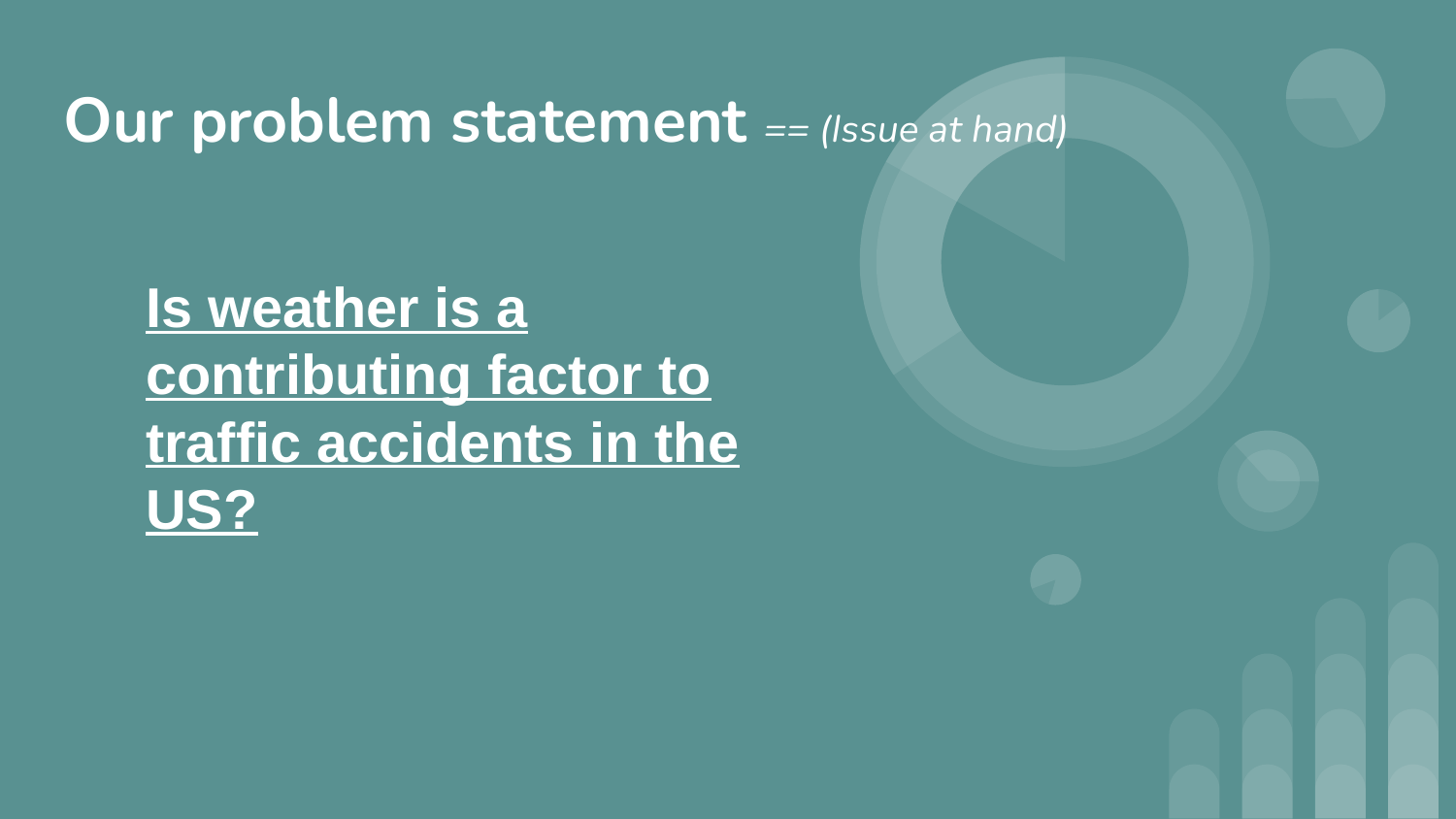

Our problem statement == (Issue at hand)
# Is weather is a contributing factor to traffic accidents in the US?